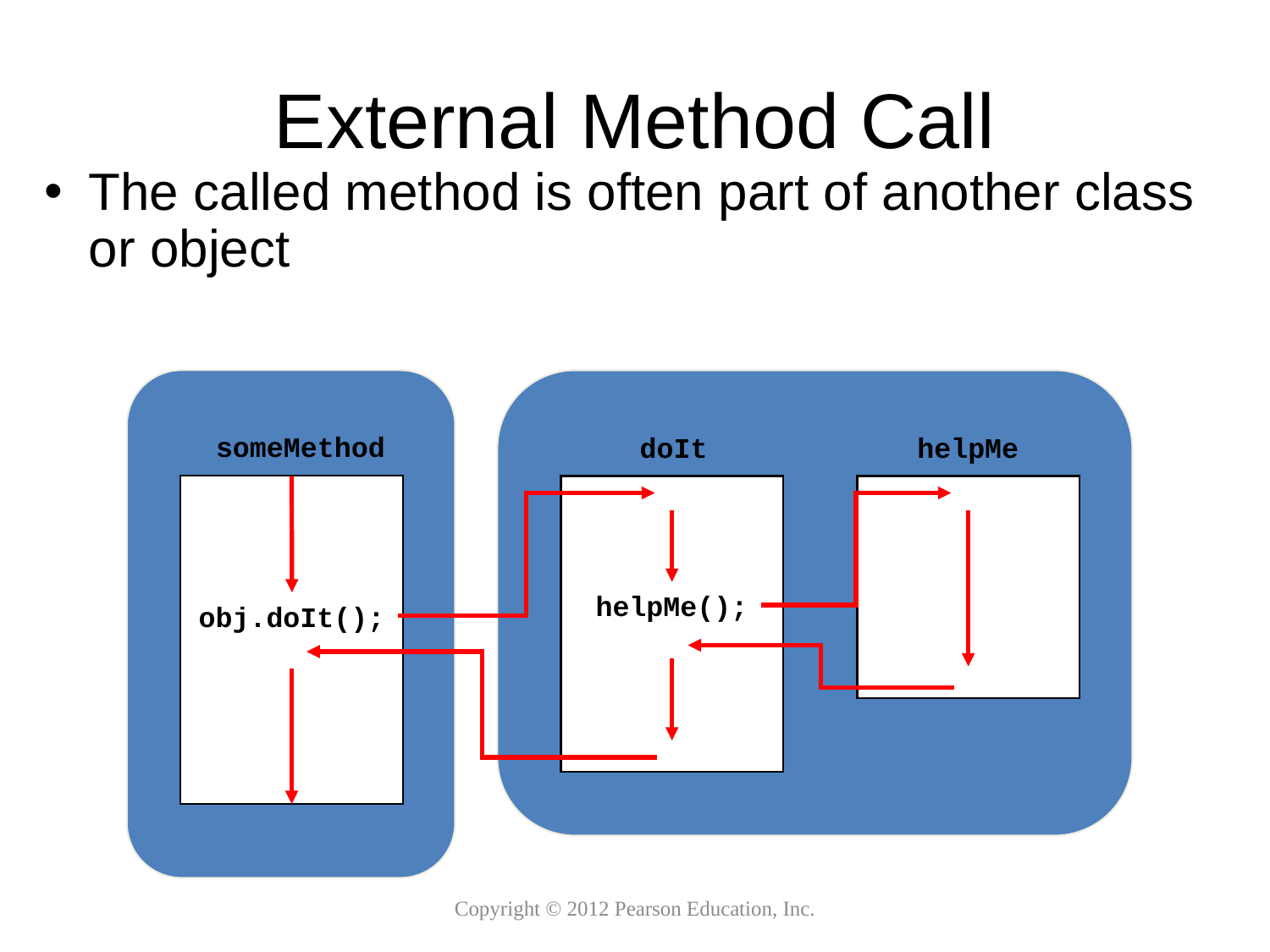

# External Method Call
The called method is often part of another class or object

someMethod

obj.doIt();

doIt
helpMe

helpMe();

Copyright © 2012 Pearson Education, Inc.